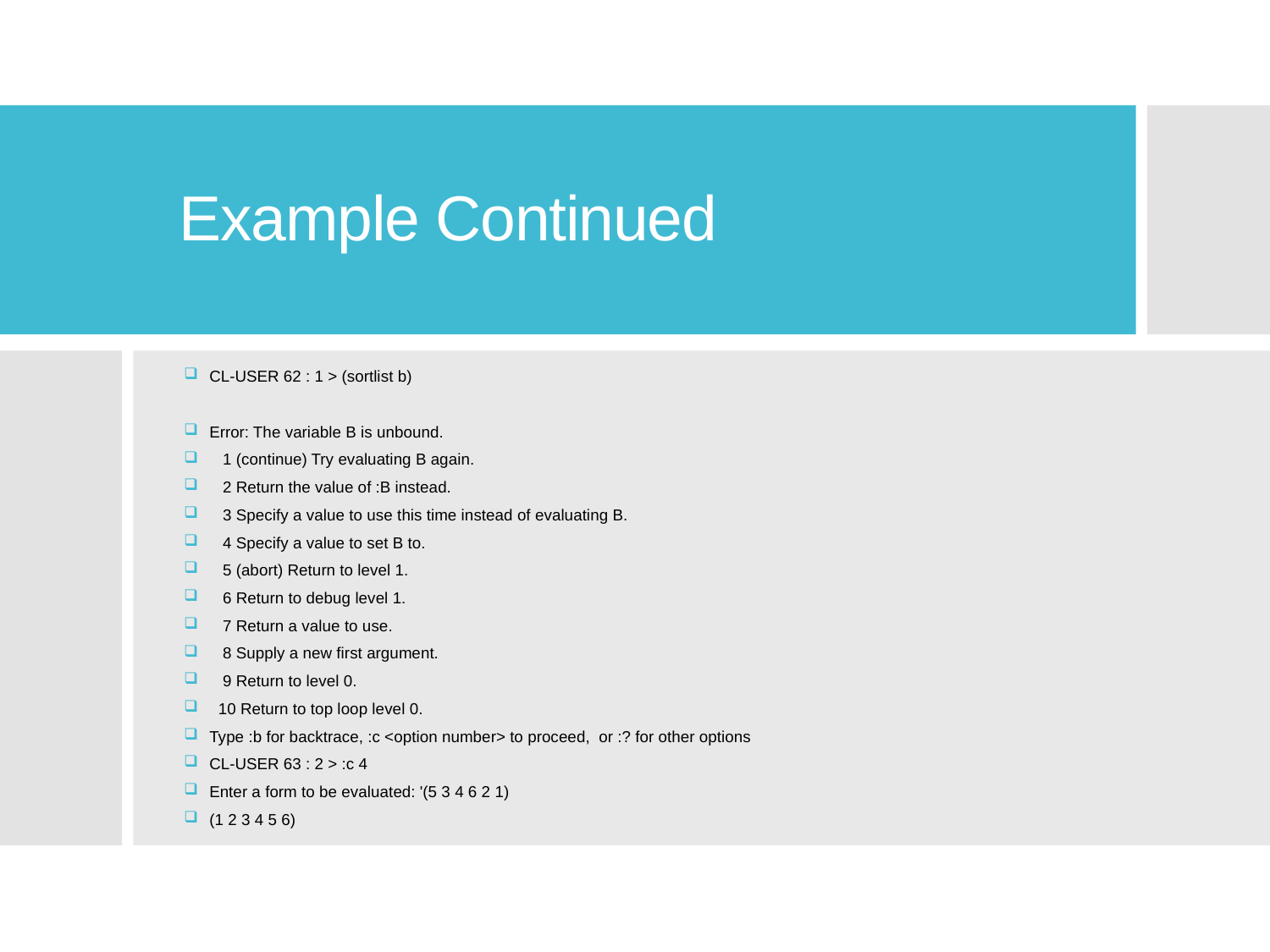

# Example Continued

CL-USER 62 : 1 > (sortlist b)

Error: The variable B is unbound.
   1 (continue) Try evaluating B again.
   2 Return the value of :B instead.
   3 Specify a value to use this time instead of evaluating B.
   4 Specify a value to set B to.
   5 (abort) Return to level 1.
   6 Return to debug level 1.
   7 Return a value to use.
   8 Supply a new first argument.
   9 Return to level 0.
  10 Return to top loop level 0.
Type :b for backtrace, :c <option number> to proceed,  or :? for other options
CL-USER 63 : 2 > :c 4
Enter a form to be evaluated: '(5 3 4 6 2 1)
(1 2 3 4 5 6)